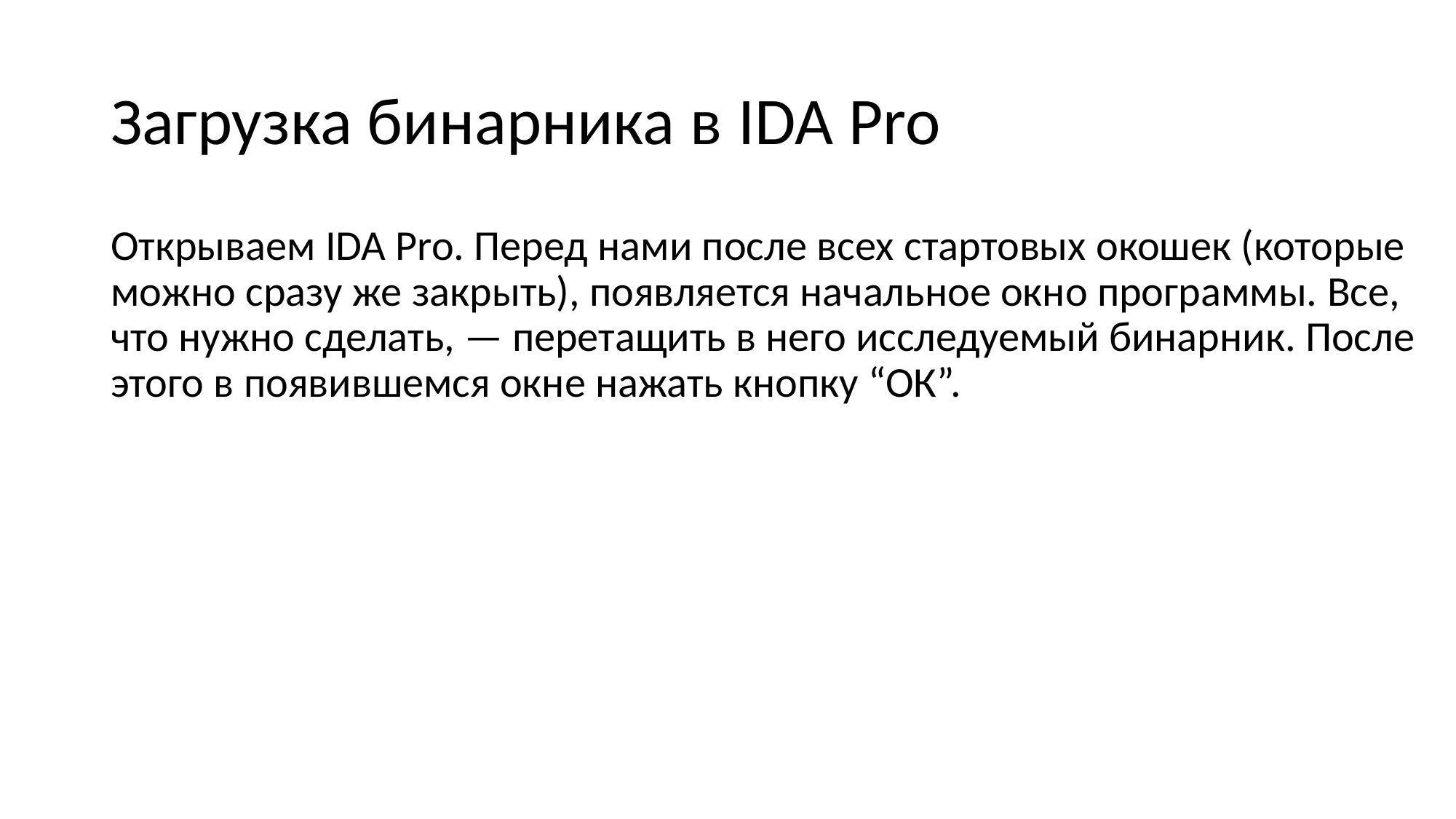

# Загрузка бинарника в IDA Pro
Открываем IDA Pro. Перед нами после всех стартовых окошек (которые можно сразу же закрыть), появляется начальное окно программы. Все, что нужно сделать, — перетащить в него исследуемый бинарник. После этого в появившемся окне нажать кнопку “ОК”.